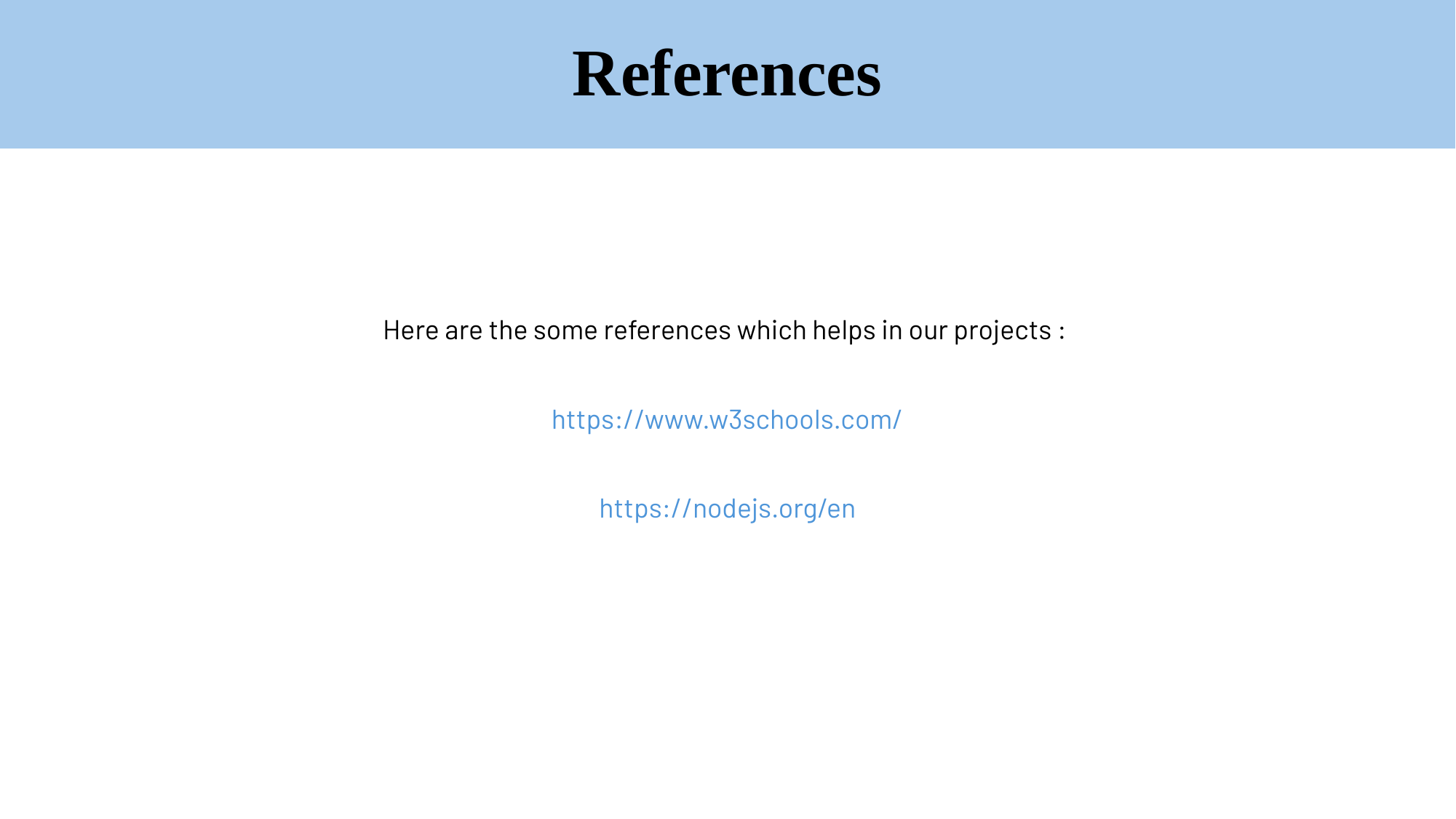

# References

Here are the some references which helps in our projects :

https://www.w3schools.com/

https://nodejs.org/en